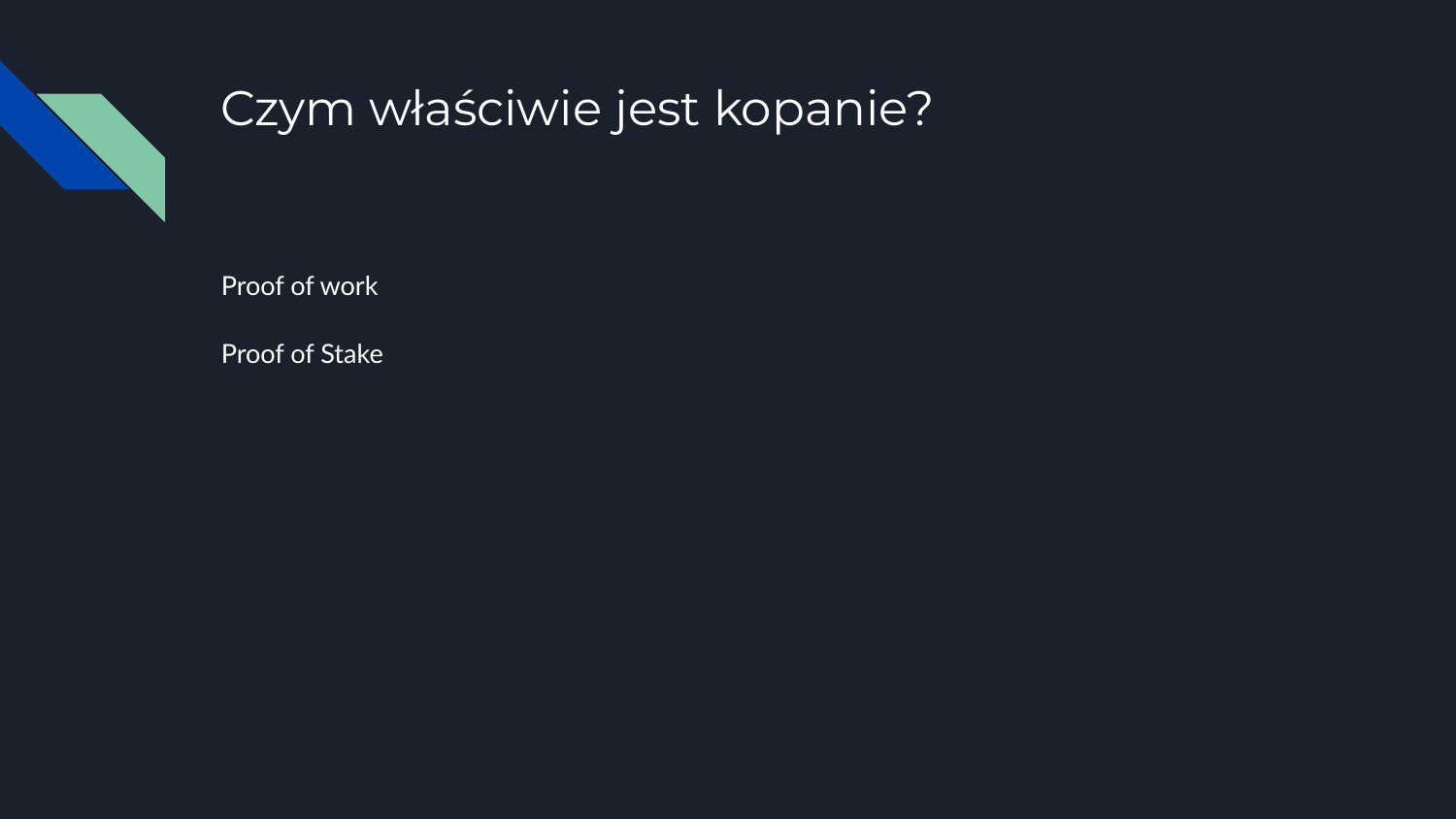

# Czym właściwie jest kopanie?
Proof of work
Proof of Stake